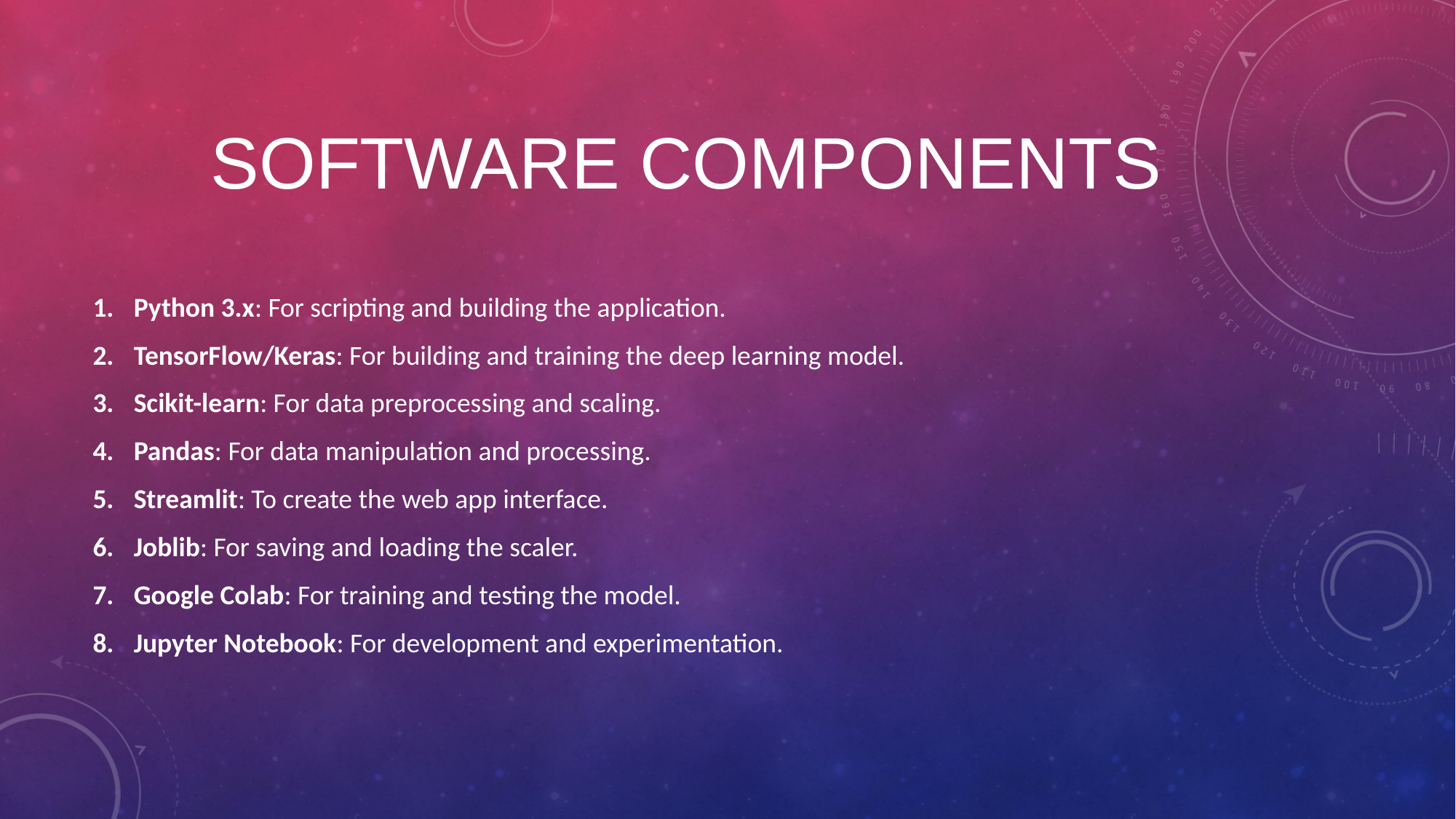

# Software components
Python 3.x: For scripting and building the application.
TensorFlow/Keras: For building and training the deep learning model.
Scikit-learn: For data preprocessing and scaling.
Pandas: For data manipulation and processing.
Streamlit: To create the web app interface.
Joblib: For saving and loading the scaler.
Google Colab: For training and testing the model.
Jupyter Notebook: For development and experimentation.